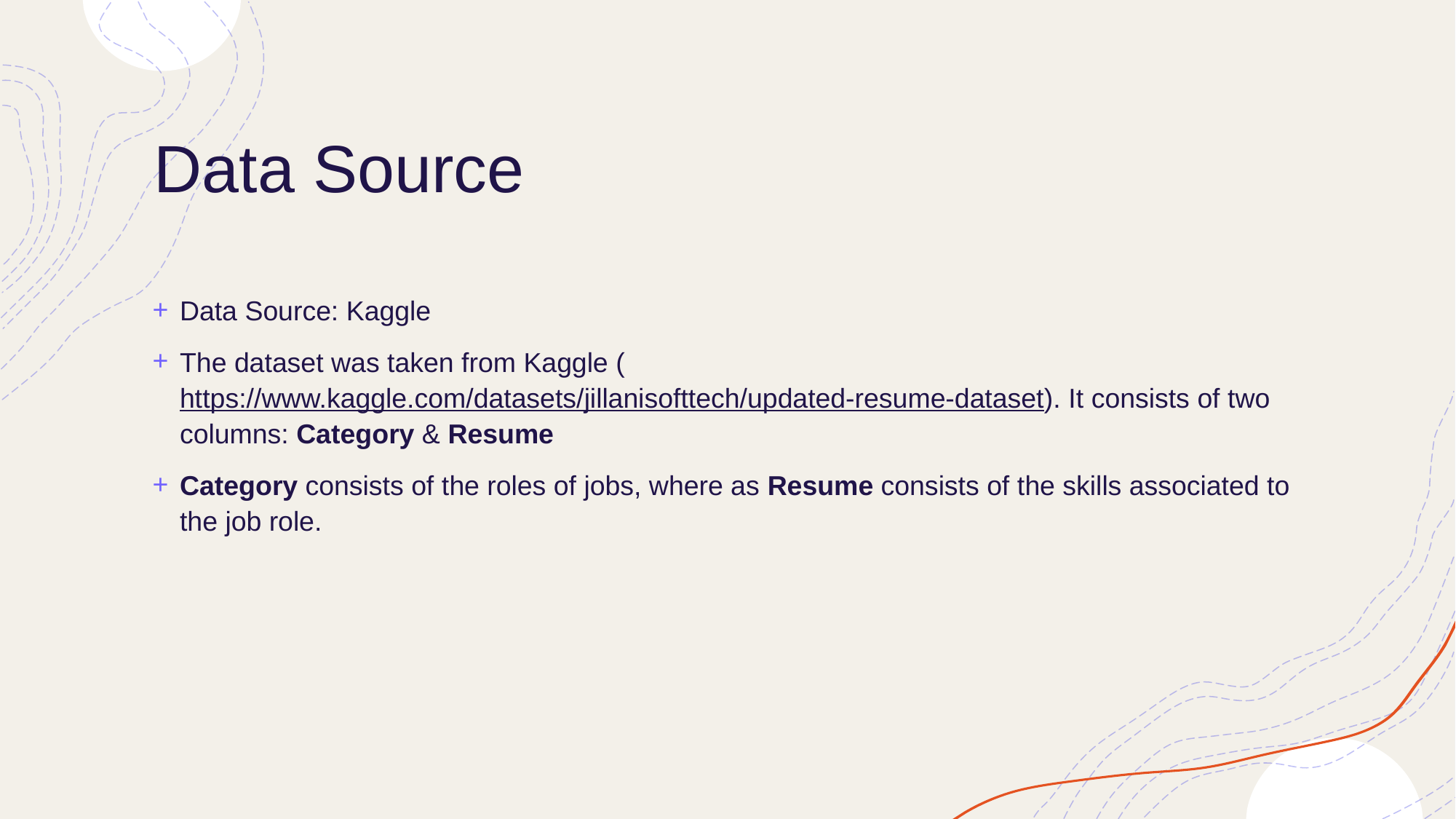

# Data Source
Data Source: Kaggle
The dataset was taken from Kaggle (https://www.kaggle.com/datasets/jillanisofttech/updated-resume-dataset). It consists of two columns: Category & Resume
Category consists of the roles of jobs, where as Resume consists of the skills associated to the job role.